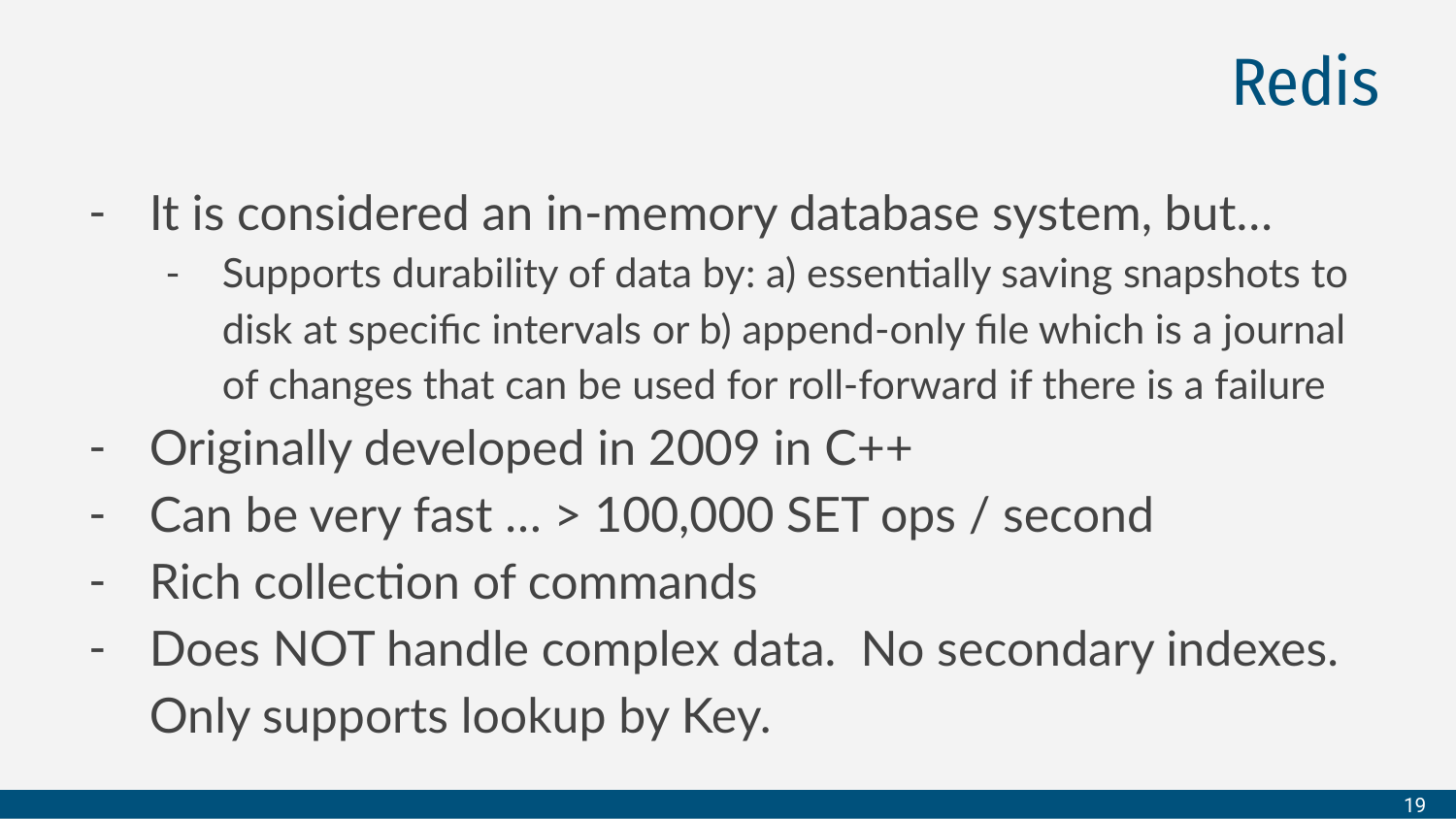

# Redis
It is considered an in-memory database system, but…
Supports durability of data by: a) essentially saving snapshots to disk at specific intervals or b) append-only file which is a journal of changes that can be used for roll-forward if there is a failure
Originally developed in 2009 in C++
Can be very fast … > 100,000 SET ops / second
Rich collection of commands
Does NOT handle complex data.  No secondary indexes.  Only supports lookup by Key.
19